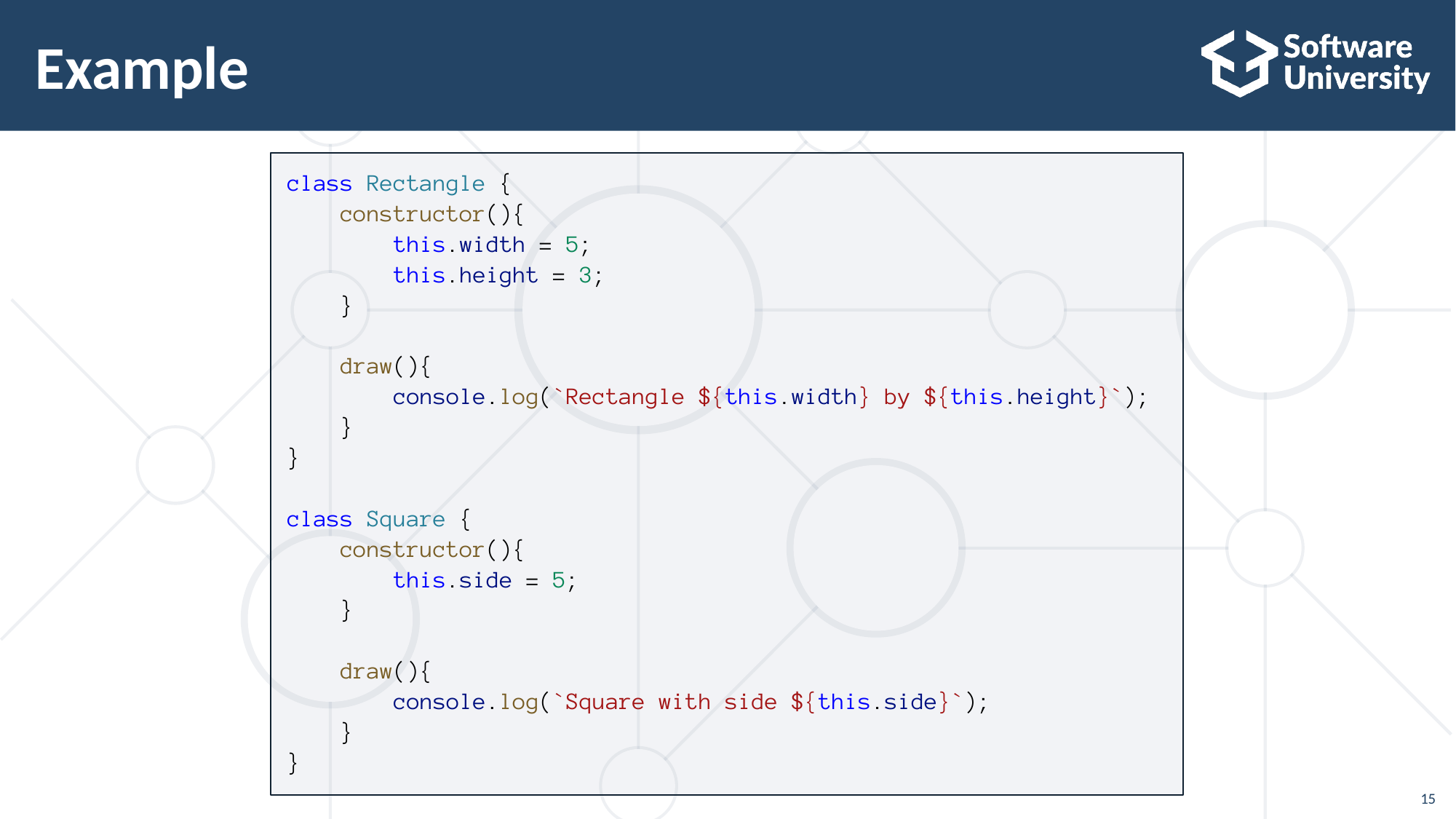

# Example
class Rectangle {
    constructor(){
        this.width = 5;
        this.height = 3;
    }
    draw(){
        console.log(`Rectangle ${this.width} by ${this.height}`);
    }
}
class Square {
    constructor(){
        this.side = 5;
    }
    draw(){
        console.log(`Square with side ${this.side}`);
    }
}
15